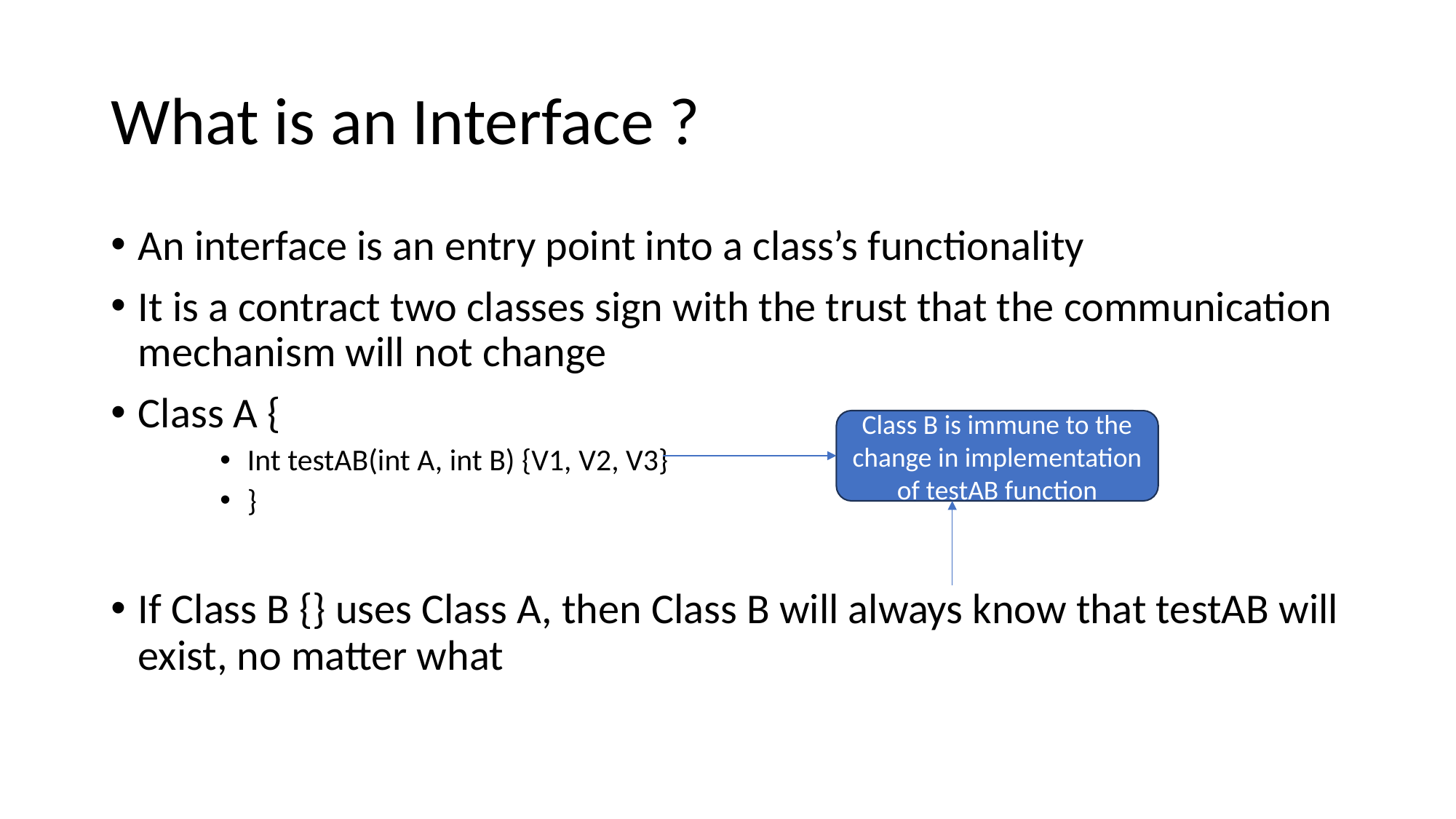

# What is an Interface ?
An interface is an entry point into a class’s functionality
It is a contract two classes sign with the trust that the communication mechanism will not change
Class A {
Int testAB(int A, int B) {V1, V2, V3}
}

If Class B {} uses Class A, then Class B will always know that testAB will exist, no matter what
Class B is immune to the change in implementation of testAB function